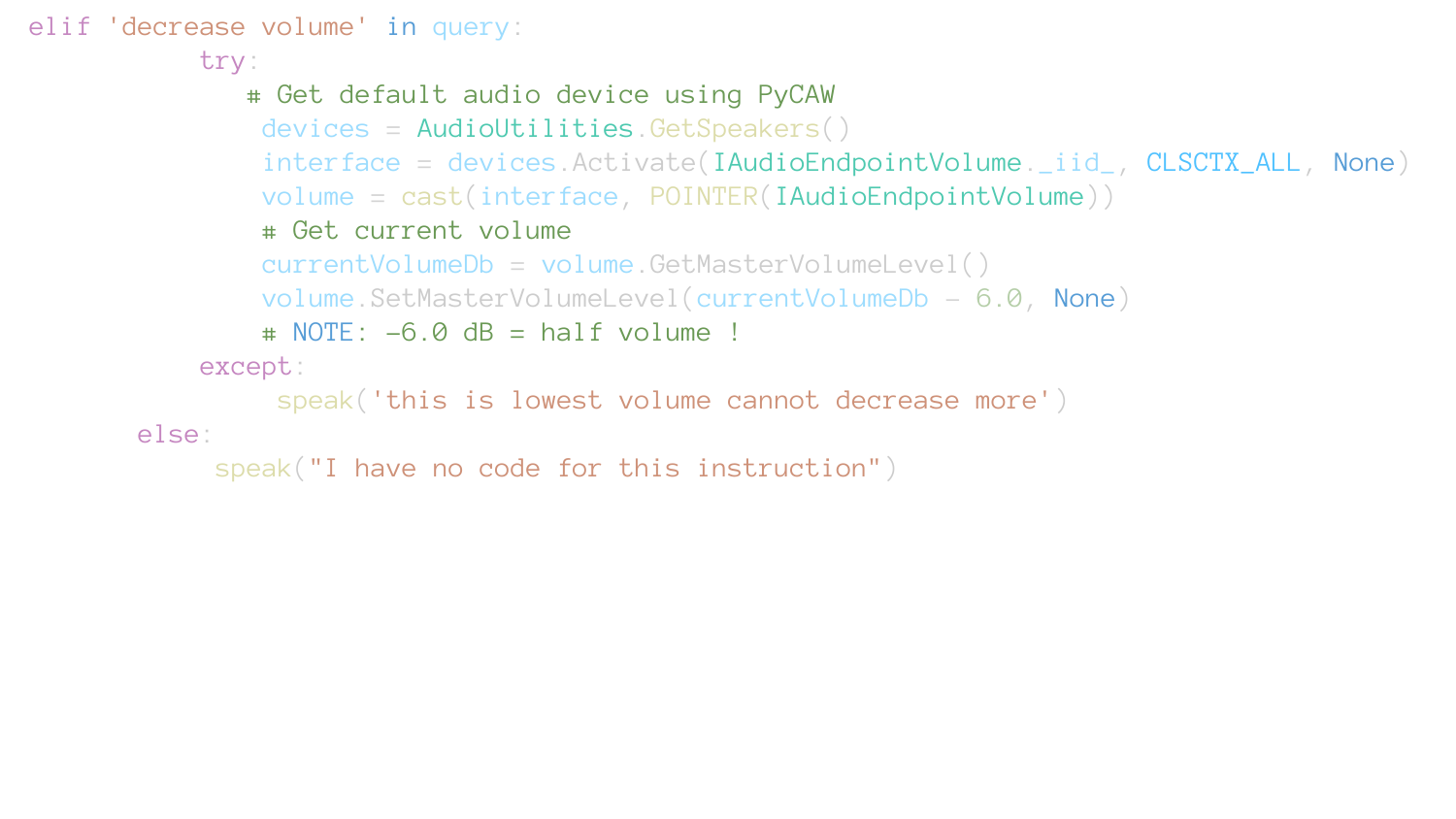

elif 'decrease volume' in query:
            try:
               # Get default audio device using PyCAW
                devices = AudioUtilities.GetSpeakers()
                interface = devices.Activate(IAudioEndpointVolume._iid_, CLSCTX_ALL, None)
                volume = cast(interface, POINTER(IAudioEndpointVolume))
                # Get current volume
                currentVolumeDb = volume.GetMasterVolumeLevel()
                volume.SetMasterVolumeLevel(currentVolumeDb - 6.0, None)
                # NOTE: -6.0 dB = half volume !
            except:
                 speak('this is lowest volume cannot decrease more')
        else:
             speak("I have no code for this instruction")